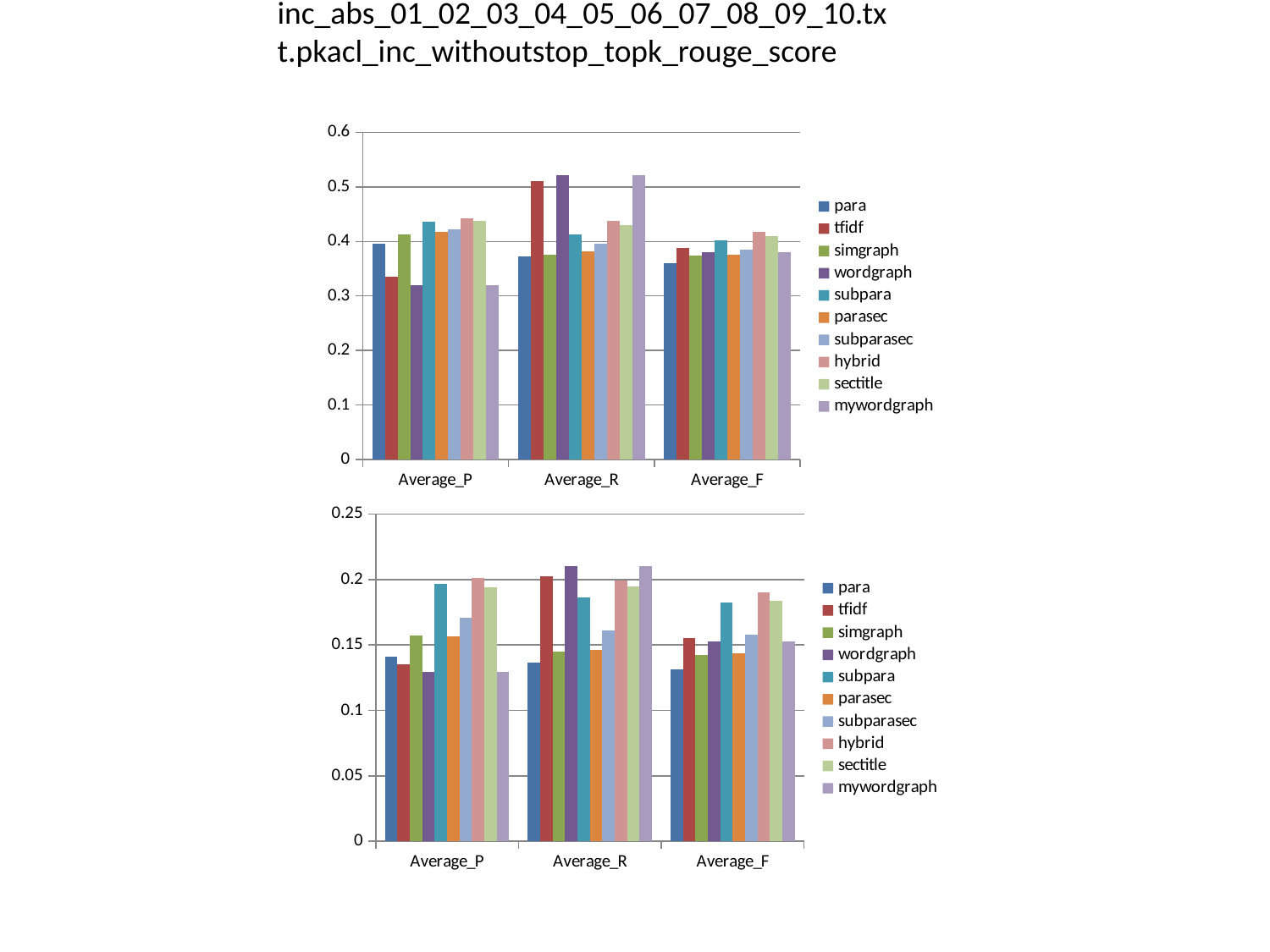

inc_abs_01_02_03_04_05_06_07_08_09_10.txt.pkacl_inc_withoutstop_topk_rouge_score

### Chart

| Category | para | tfidf | simgraph | wordgraph | subpara | parasec | subparasec | hybrid | sectitle | mywordgraph |
|---|---|---|---|---|---|---|---|---|---|---|
| Average_P | 0.3954 | 0.33576 | 0.4125 | 0.32032 | 0.43595 | 0.41781 | 0.42153 | 0.44229 | 0.43777 | 0.32032 |
| Average_R | 0.37235 | 0.5099 | 0.37619 | 0.52118 | 0.41228 | 0.38192 | 0.3956 | 0.43791 | 0.43029 | 0.52118 |
| Average_F | 0.35948 | 0.3883 | 0.37388 | 0.38008 | 0.40175 | 0.37517 | 0.38529 | 0.41744 | 0.40955 | 0.38008 |

### Chart

| Category | para | tfidf | simgraph | wordgraph | subpara | parasec | subparasec | hybrid | sectitle | mywordgraph |
|---|---|---|---|---|---|---|---|---|---|---|
| Average_P | 0.14119 | 0.13505 | 0.1571 | 0.1294 | 0.19672 | 0.15685 | 0.17089 | 0.20109 | 0.19411 | 0.1294 |
| Average_R | 0.13673 | 0.20216 | 0.14485 | 0.20988 | 0.18639 | 0.14636 | 0.16135 | 0.19891 | 0.19444 | 0.20988 |
| Average_F | 0.13155 | 0.15525 | 0.14235 | 0.15292 | 0.18262 | 0.1439 | 0.15796 | 0.19013 | 0.18359 | 0.15292 |